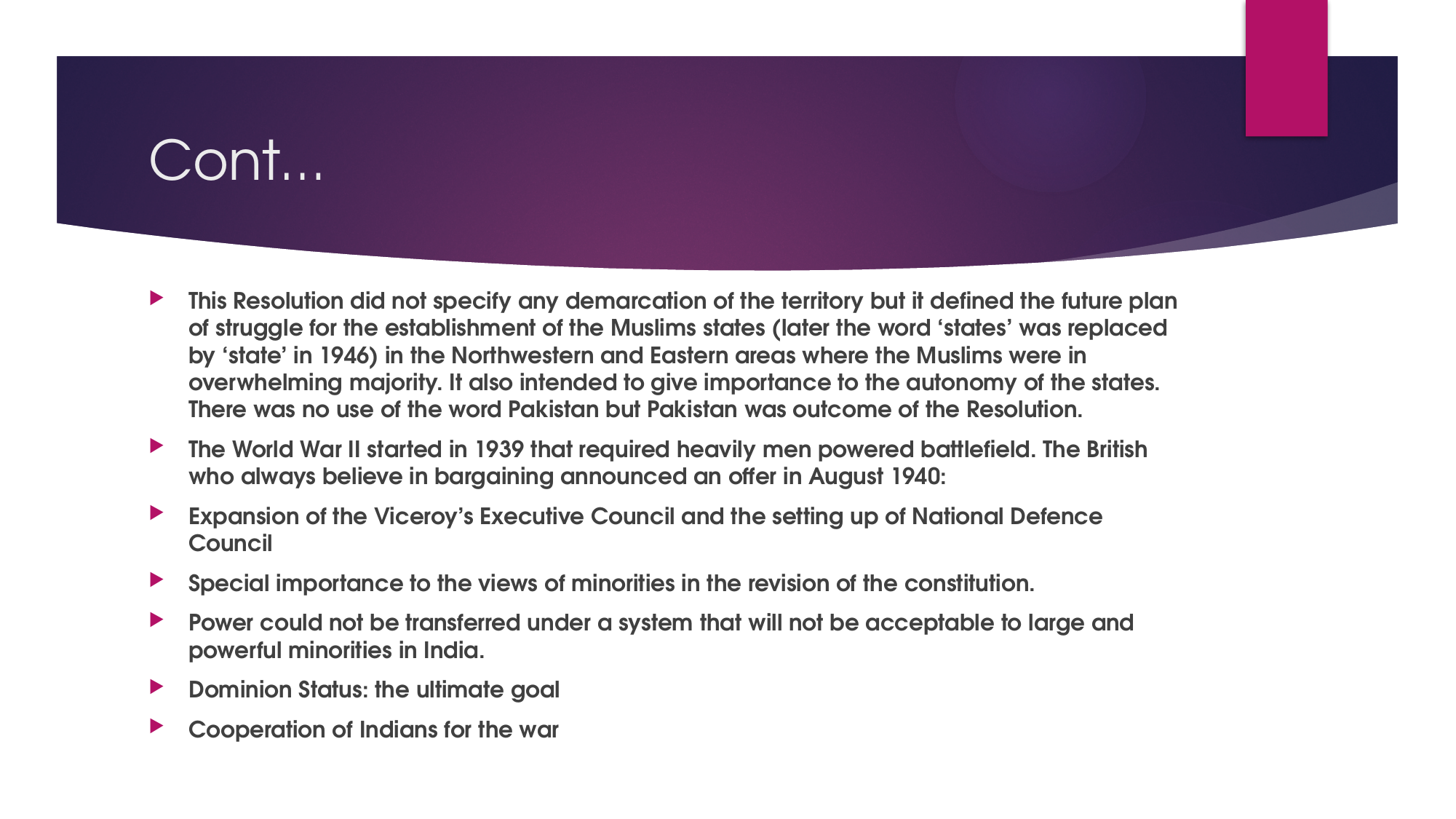

# Cont…
This Resolution did not specify any demarcation of the territory but it defined the future plan of struggle for the establishment of the Muslims states (later the word ‘states’ was replaced by ‘state’ in 1946) in the Northwestern and Eastern areas where the Muslims were in overwhelming majority. It also intended to give importance to the autonomy of the states. There was no use of the word Pakistan but Pakistan was outcome of the Resolution.
The World War II started in 1939 that required heavily men powered battlefield. The British who always believe in bargaining announced an offer in August 1940:
Expansion of the Viceroy’s Executive Council and the setting up of National Defence Council
Special importance to the views of minorities in the revision of the constitution.
Power could not be transferred under a system that will not be acceptable to large and powerful minorities in India.
Dominion Status: the ultimate goal
Cooperation of Indians for the war